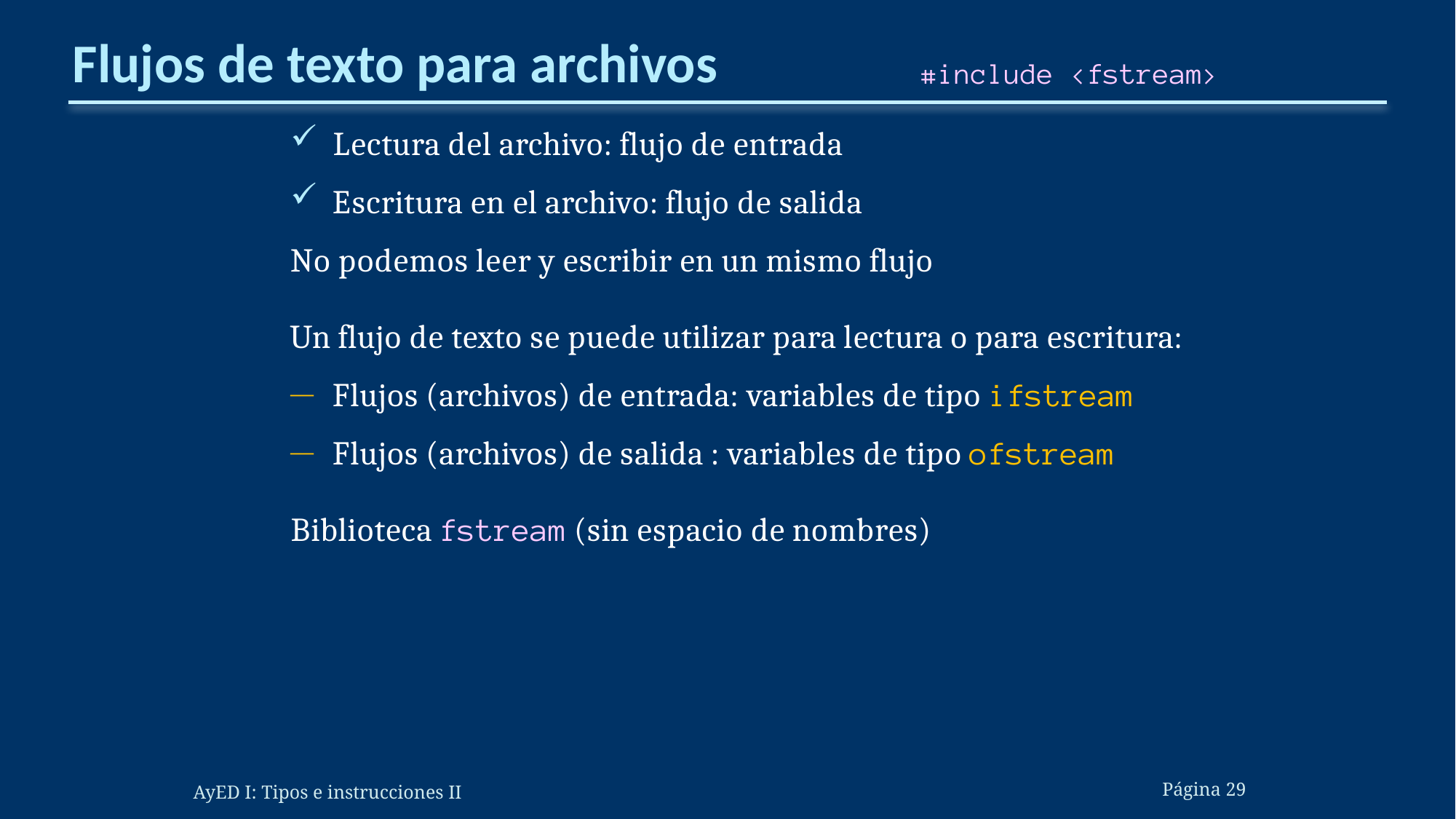

# Flujos de texto para archivos
#include <fstream>
Lectura del archivo: flujo de entrada
Escritura en el archivo: flujo de salida
No podemos leer y escribir en un mismo flujo
Un flujo de texto se puede utilizar para lectura o para escritura:
Flujos (archivos) de entrada: variables de tipo ifstream
Flujos (archivos) de salida : variables de tipo ofstream
Biblioteca fstream (sin espacio de nombres)
AyED I: Tipos e instrucciones II
Página 29